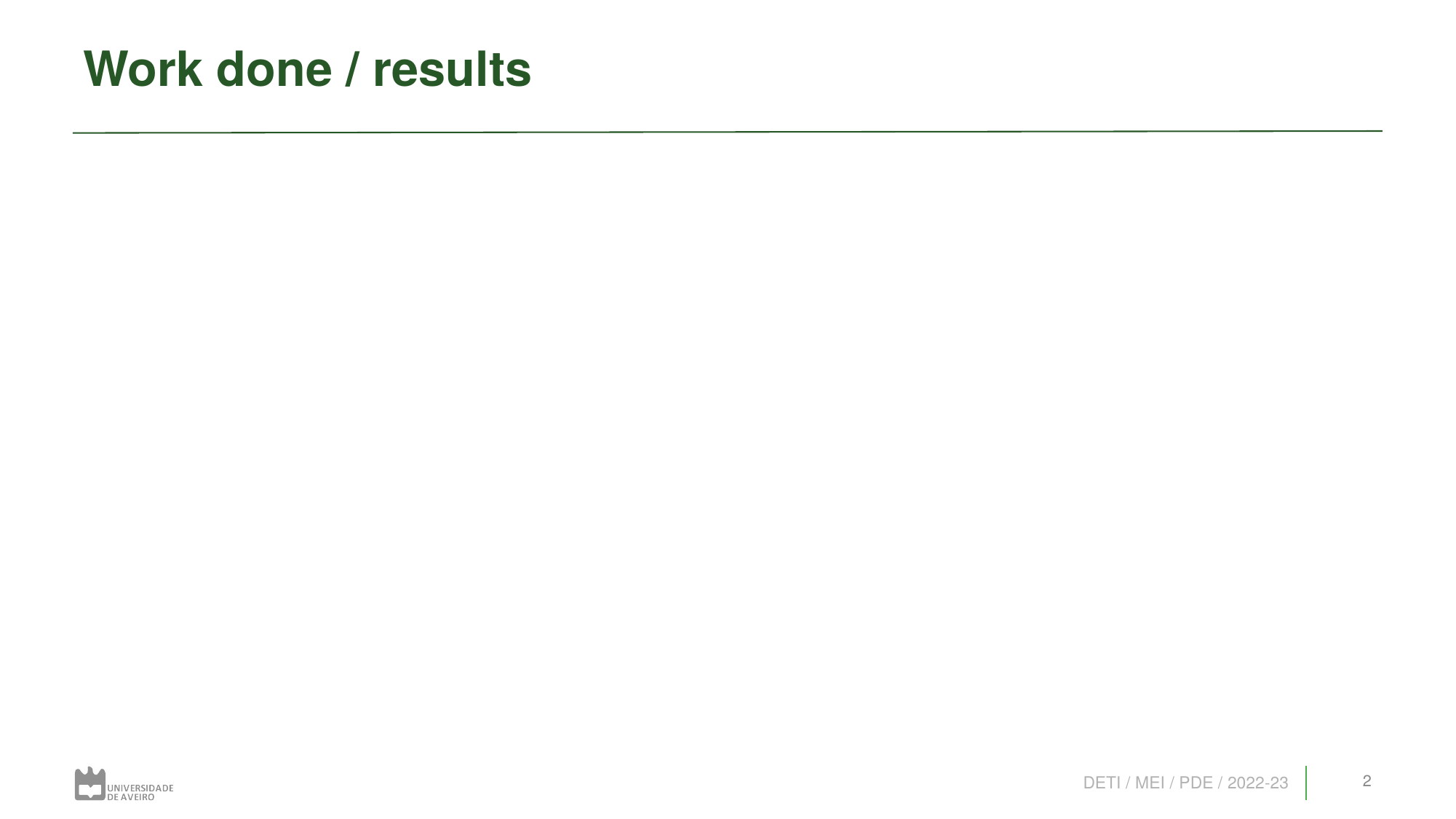

# Work done / results

DETI / MEI / PDE / 2022-23
2